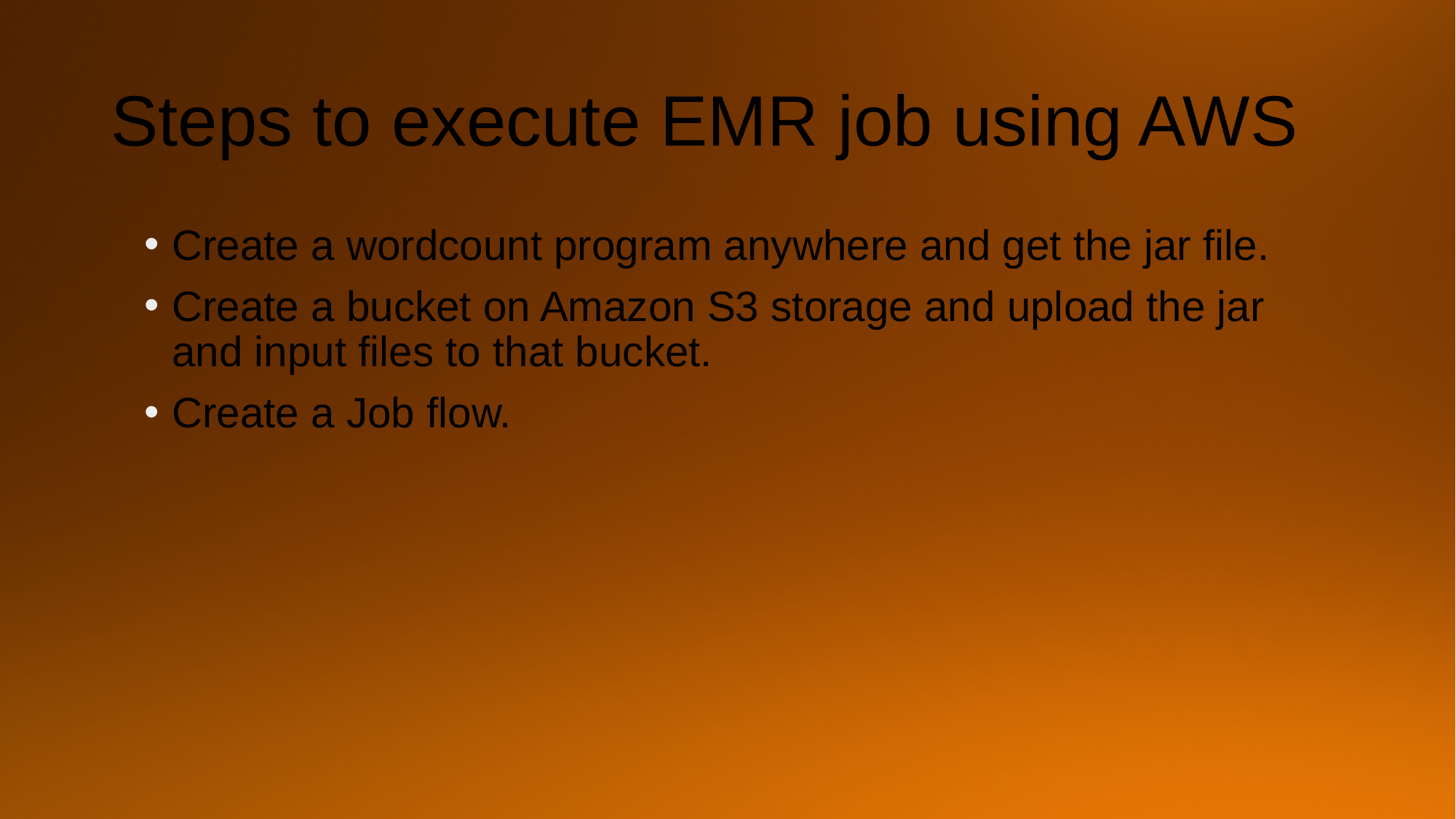

# Steps to execute EMR job using AWS
Create a wordcount program anywhere and get the jar file.
Create a bucket on Amazon S3 storage and upload the jar and input files to that bucket.
Create a Job flow.